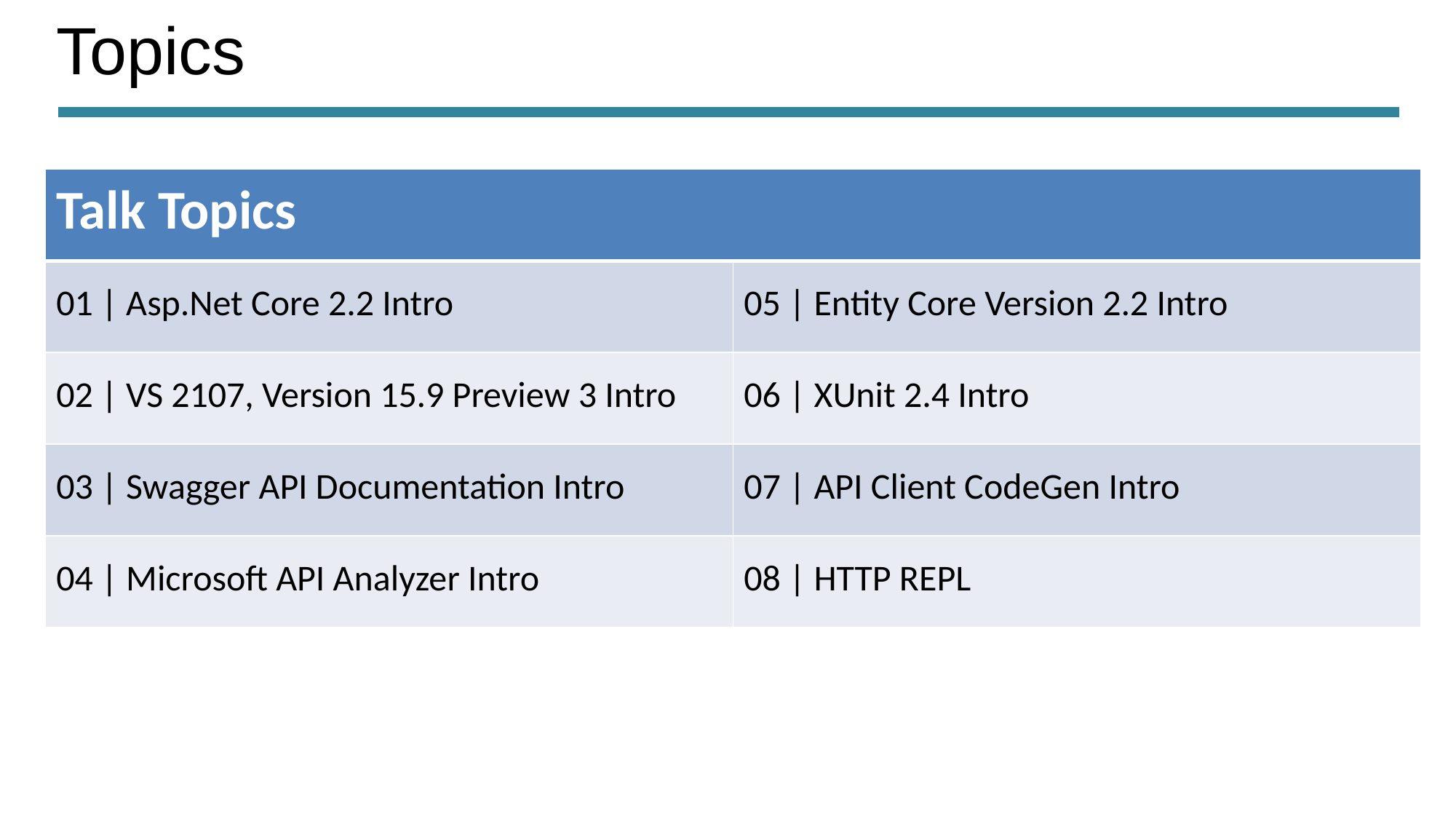

# Topics
| Talk Topics |  |
| --- | --- |
| 01 | Asp.Net Core 2.2 Intro | 05 | Entity Core Version 2.2 Intro |
| 02 | VS 2107, Version 15.9 Preview 3 Intro | 06 | XUnit 2.4 Intro |
| 03 | Swagger API Documentation Intro | 07 | API Client CodeGen Intro |
| 04 | Microsoft API Analyzer Intro | 08 | HTTP REPL |